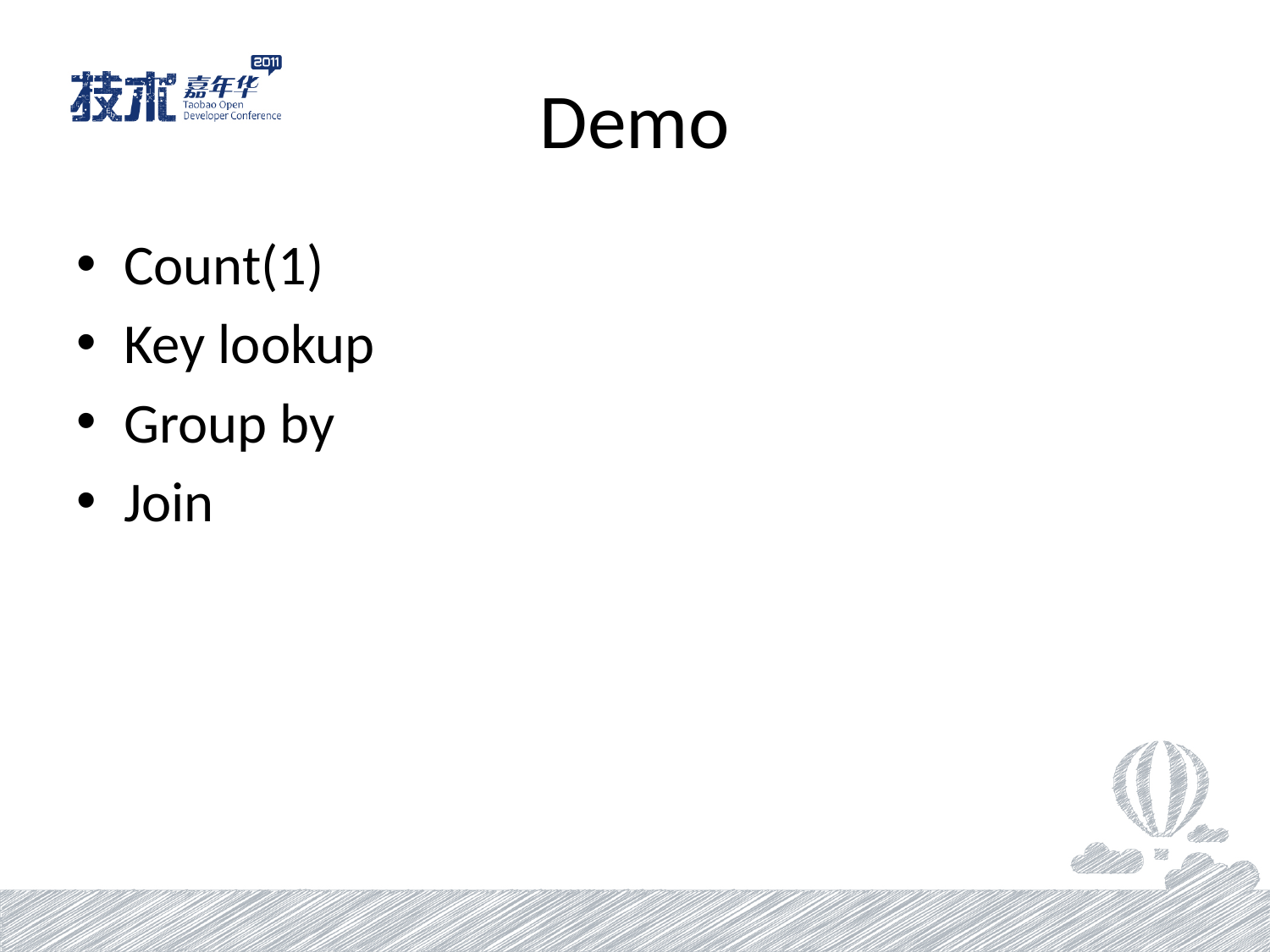

# Demo
Count(1)
Key lookup
Group by
Join